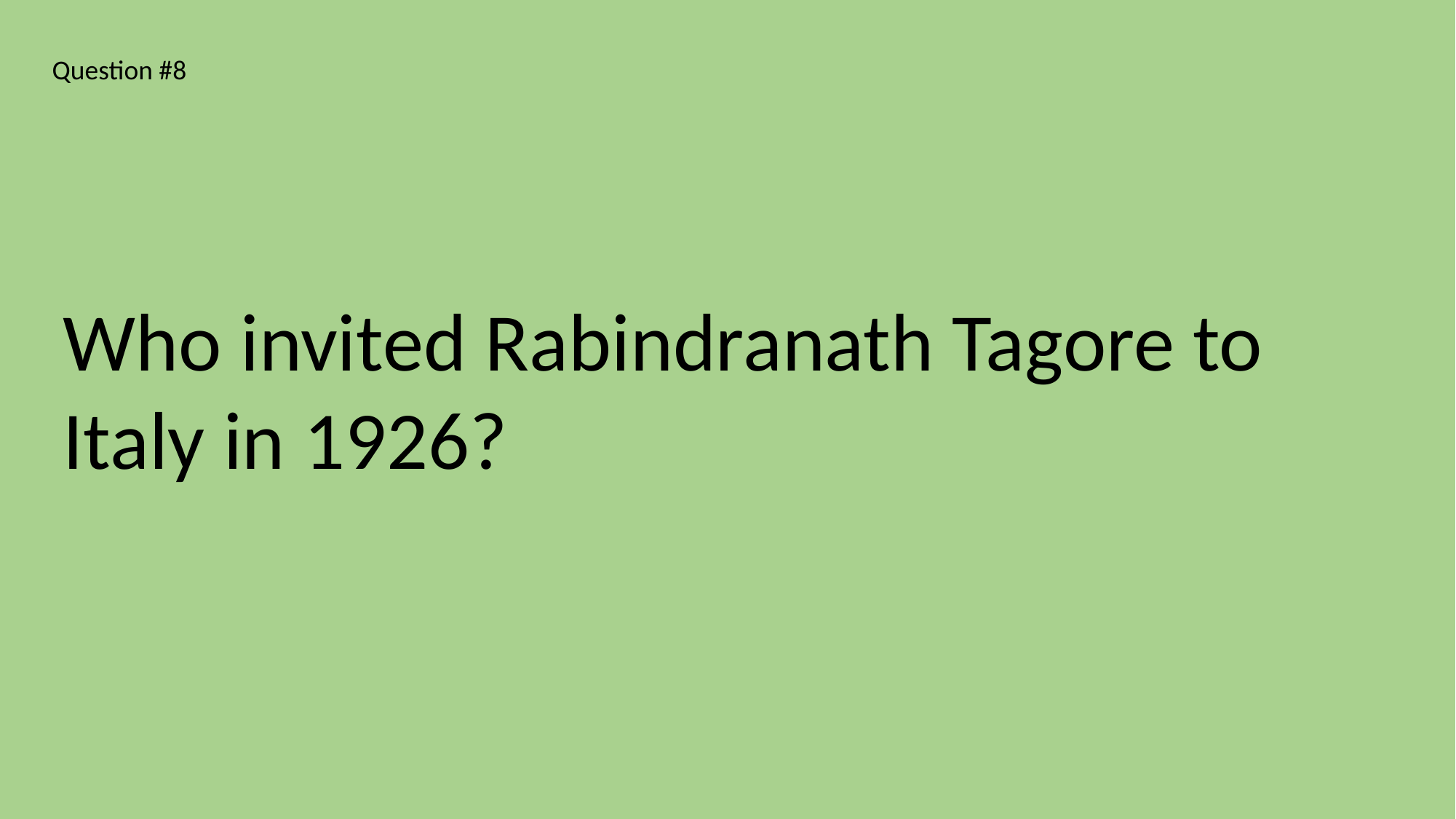

Question #8
Who invited Rabindranath Tagore to Italy in 1926?